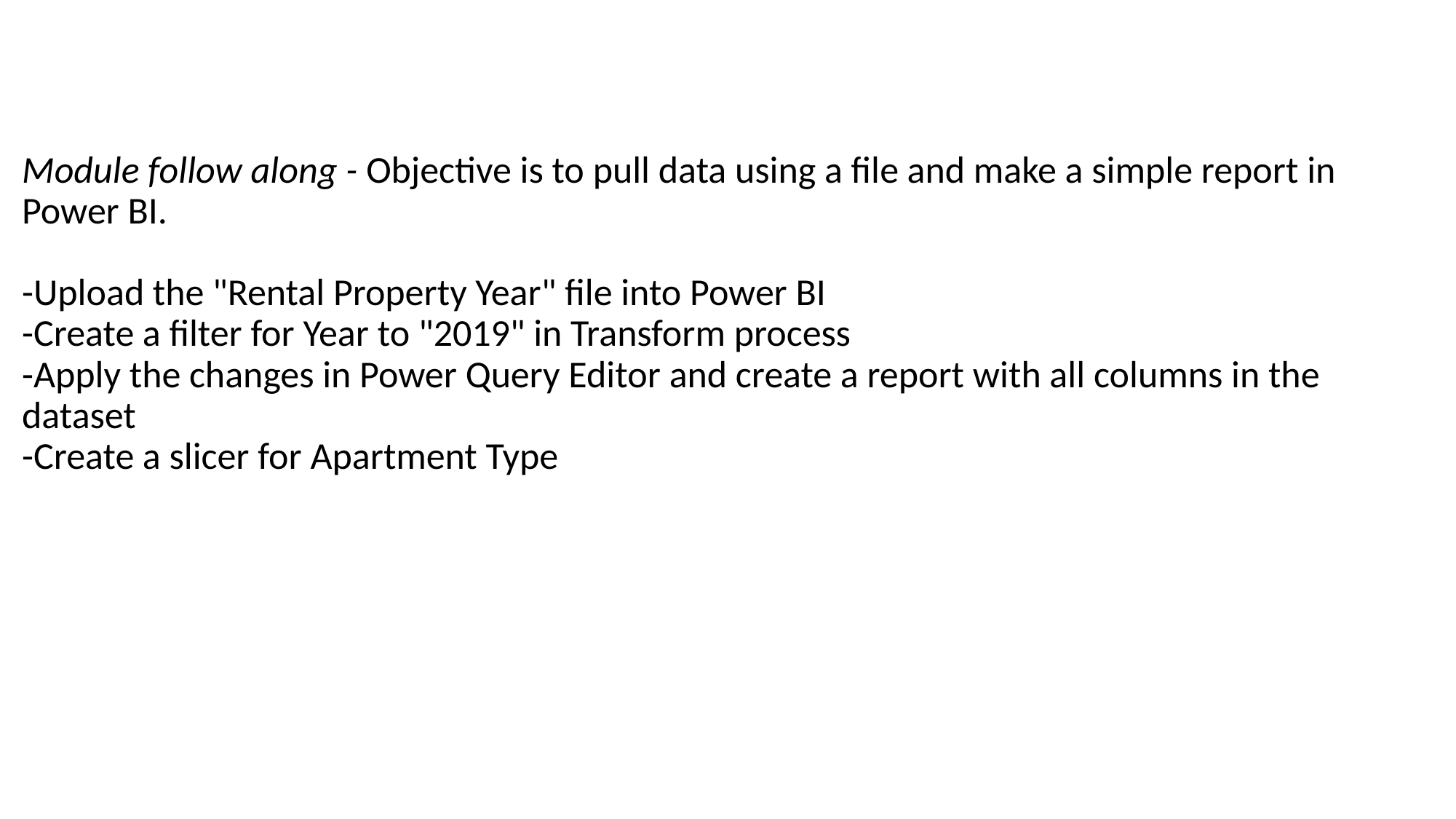

# Module follow along - Objective is to pull data using a file and make a simple report in Power BI. -Upload the "Rental Property Year" file into Power BI -Create a filter for Year to "2019" in Transform process -Apply the changes in Power Query Editor and create a report with all columns in the dataset -Create a slicer for Apartment Type